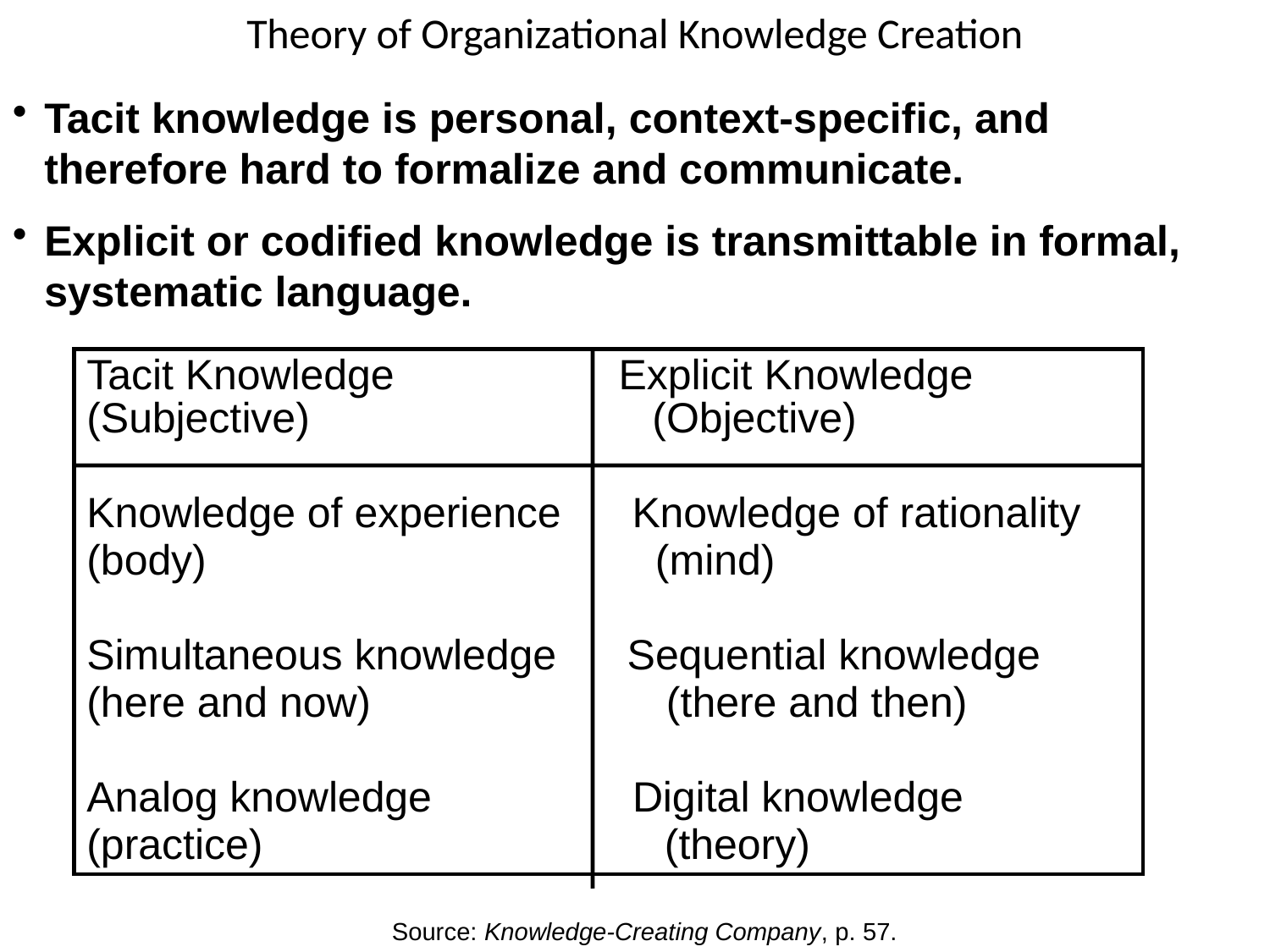

# Theory of Organizational Knowledge Creation
Tacit knowledge is personal, context-specific, and therefore hard to formalize and communicate.
Explicit or codified knowledge is transmittable in formal, systematic language.
Tacit Knowledge                   Explicit Knowledge         (Subjective)                             (Objective)

Knowledge of experience      Knowledge of rationality
(body)                                      (mind)

Simultaneous knowledge      Sequential knowledge
(here and now)                         (there and then)

Analog knowledge                 Digital knowledge
(practice)                                  (theory)

Source: Knowledge-Creating Company, p. 57.